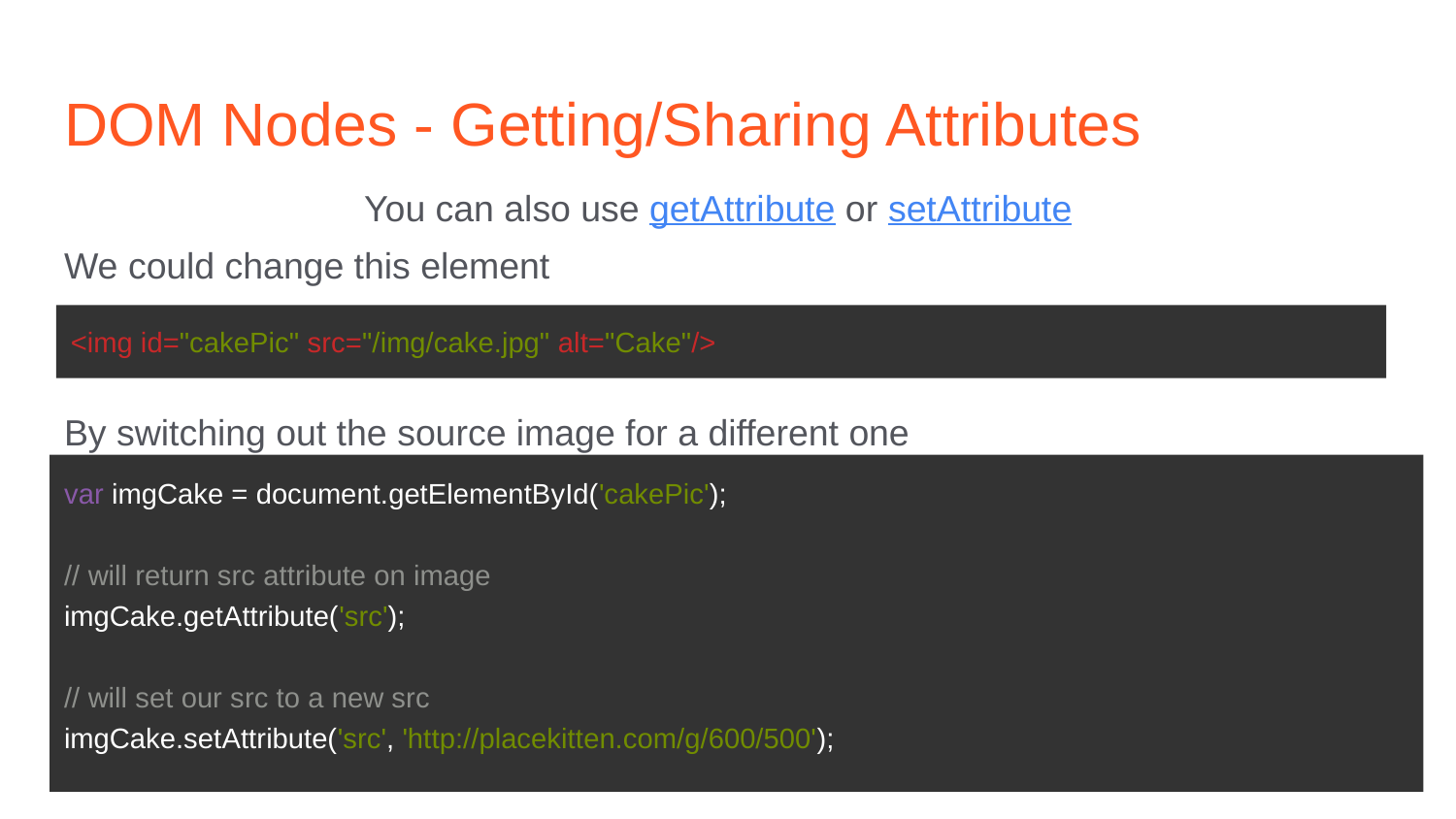

# DOM Nodes - Getting/Sharing Attributes
You can also use getAttribute or setAttribute

We could change this element
<img id="cakePic" src="/img/cake.jpg" alt="Cake"/>
By switching out the source image for a different one
var imgCake = document.getElementById('cakePic');
// will return src attribute on image
imgCake.getAttribute('src');
// will set our src to a new src
imgCake.setAttribute('src', 'http://placekitten.com/g/600/500');